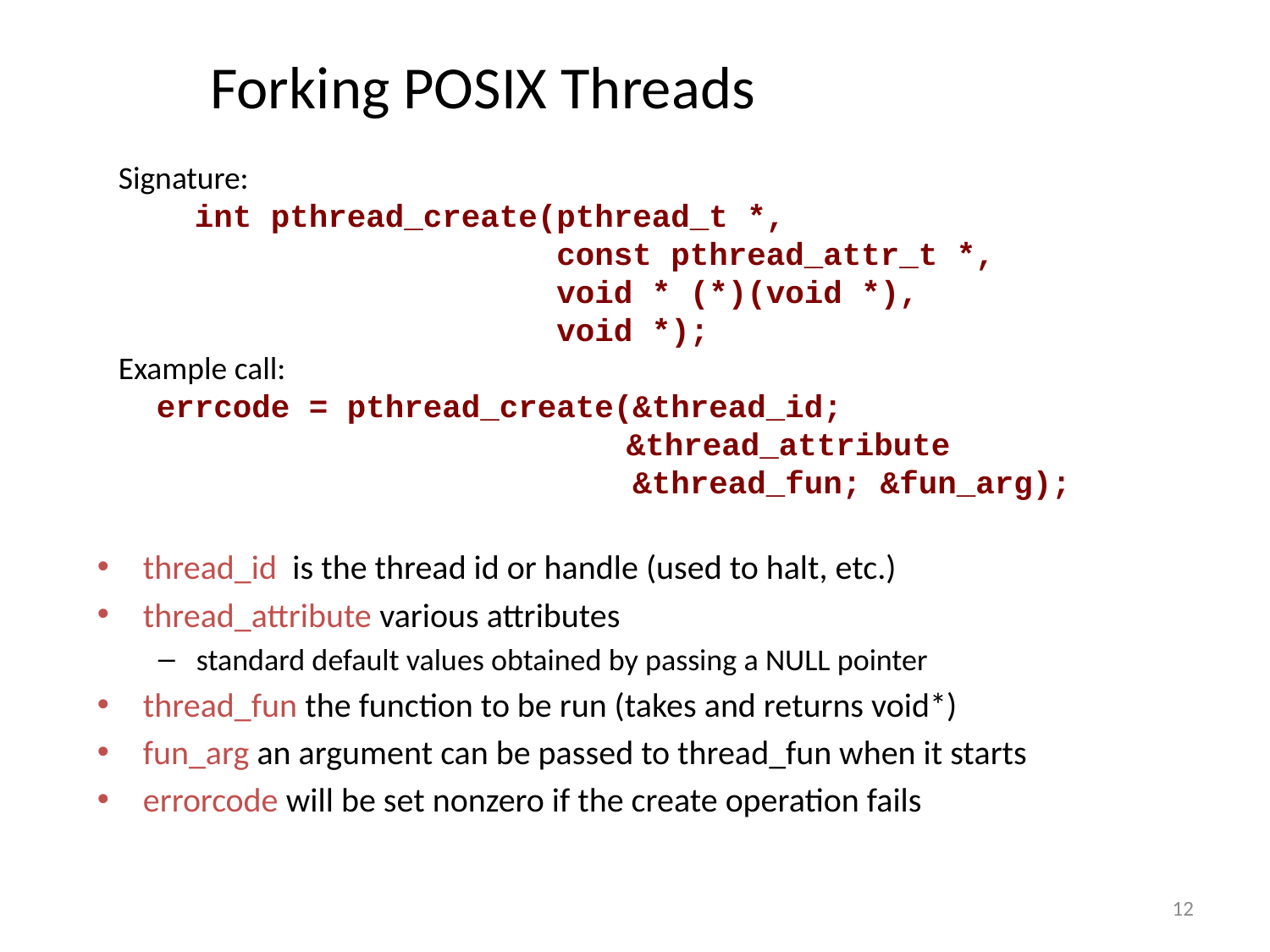

# Forking POSIX Threads
Signature:
    int pthread_create(pthread_t *,
                       const pthread_attr_t *,
                       void * (*)(void *),
                       void *);
Example call:
  errcode = pthread_create(&thread_id; 			 			 	&thread_attribute
                           &thread_fun; &fun_arg);
thread_id  is the thread id or handle (used to halt, etc.)
thread_attribute various attributes
standard default values obtained by passing a NULL pointer
thread_fun the function to be run (takes and returns void*)
fun_arg an argument can be passed to thread_fun when it starts
errorcode will be set nonzero if the create operation fails
12